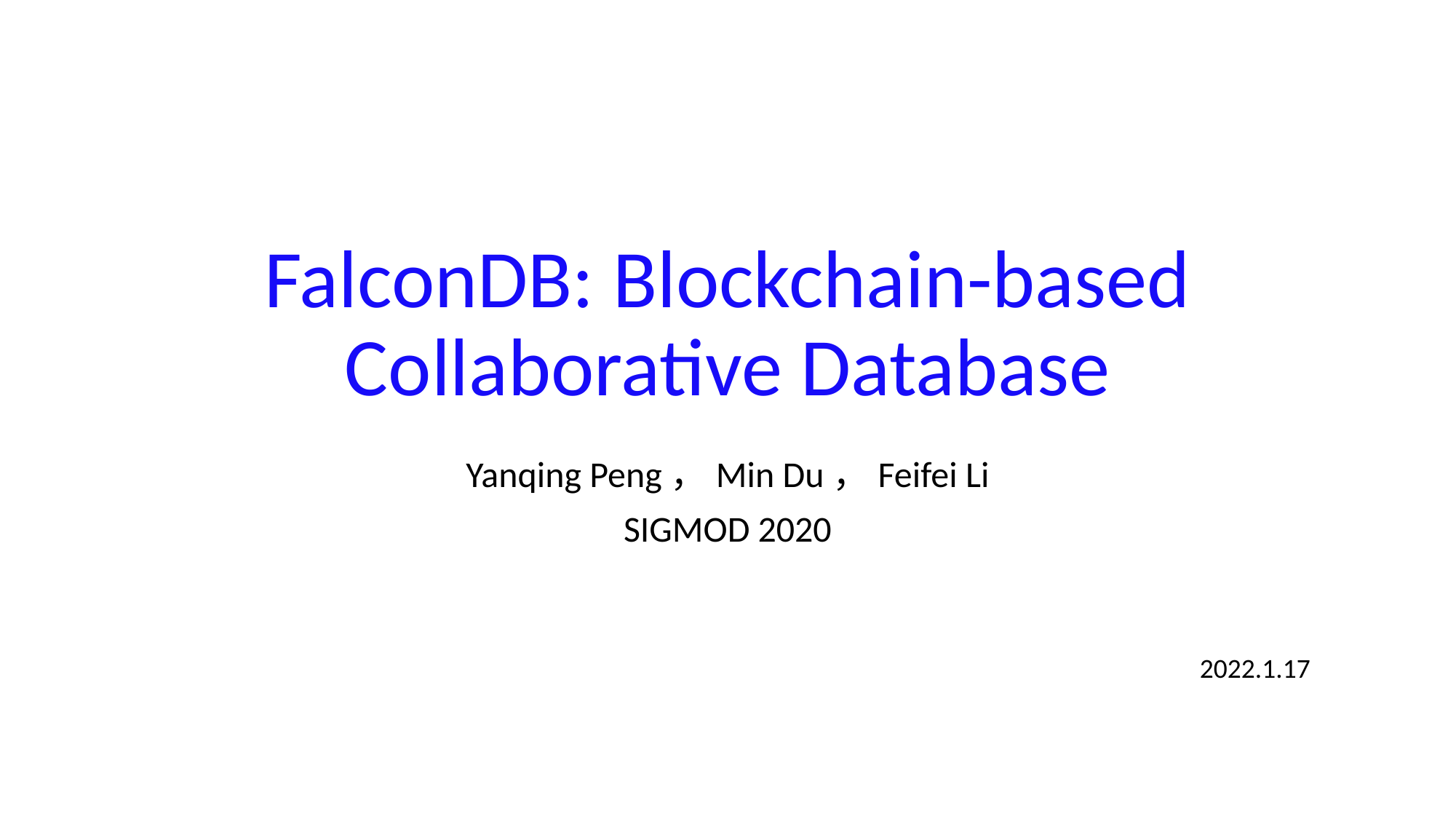

# FalconDB: Blockchain-based Collaborative Database
Yanqing Peng，Min Du，Feifei Li
SIGMOD 2020

2022.1.17